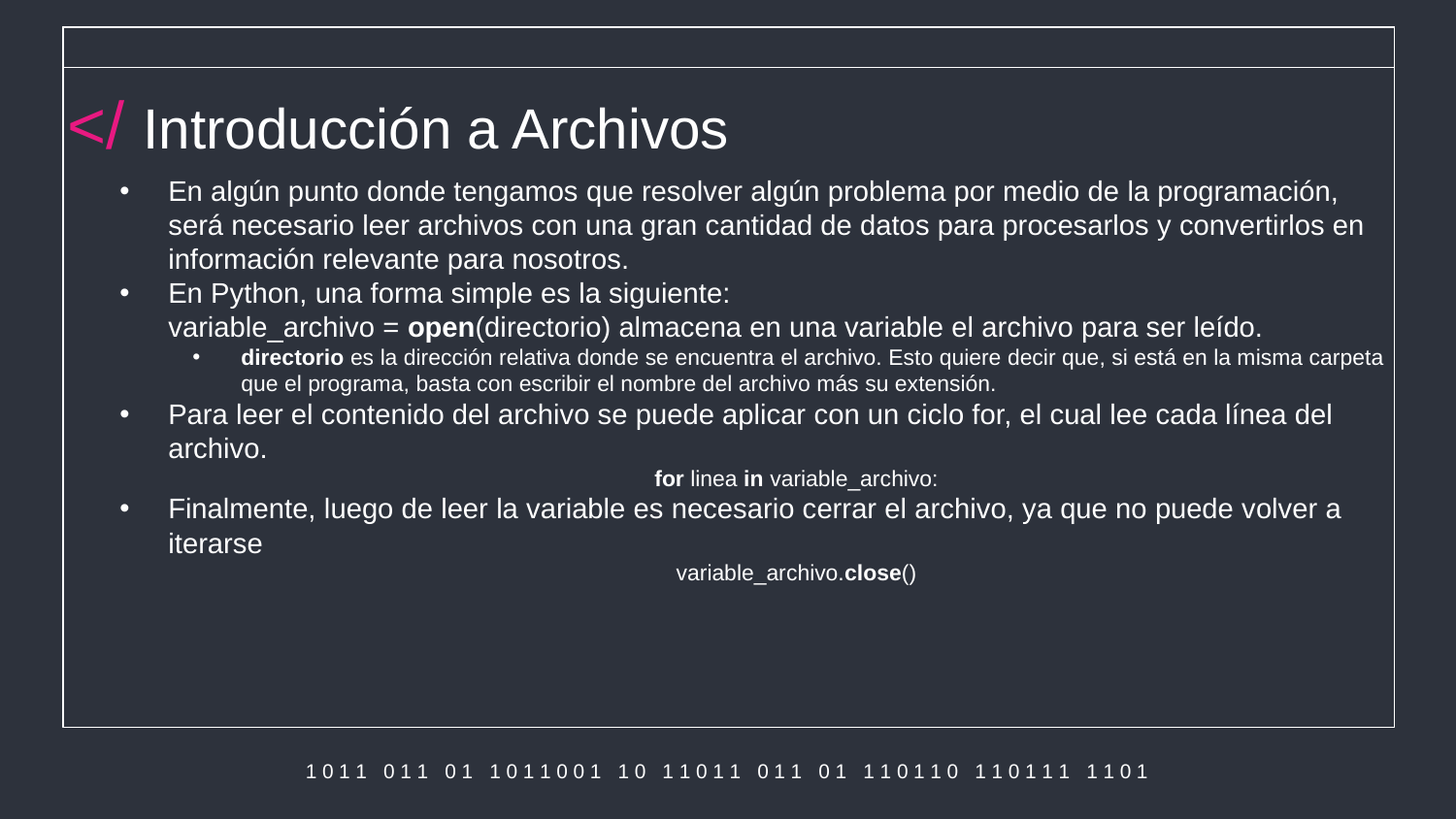

</ Introducción a Archivos
En algún punto donde tengamos que resolver algún problema por medio de la programación, será necesario leer archivos con una gran cantidad de datos para procesarlos y convertirlos en información relevante para nosotros.
En Python, una forma simple es la siguiente:
	variable_archivo = open(directorio) almacena en una variable el archivo para ser leído.
directorio es la dirección relativa donde se encuentra el archivo. Esto quiere decir que, si está en la misma carpeta que el programa, basta con escribir el nombre del archivo más su extensión.
Para leer el contenido del archivo se puede aplicar con un ciclo for, el cual lee cada línea del archivo.
for linea in variable_archivo:
Finalmente, luego de leer la variable es necesario cerrar el archivo, ya que no puede volver a iterarse
variable_archivo.close()